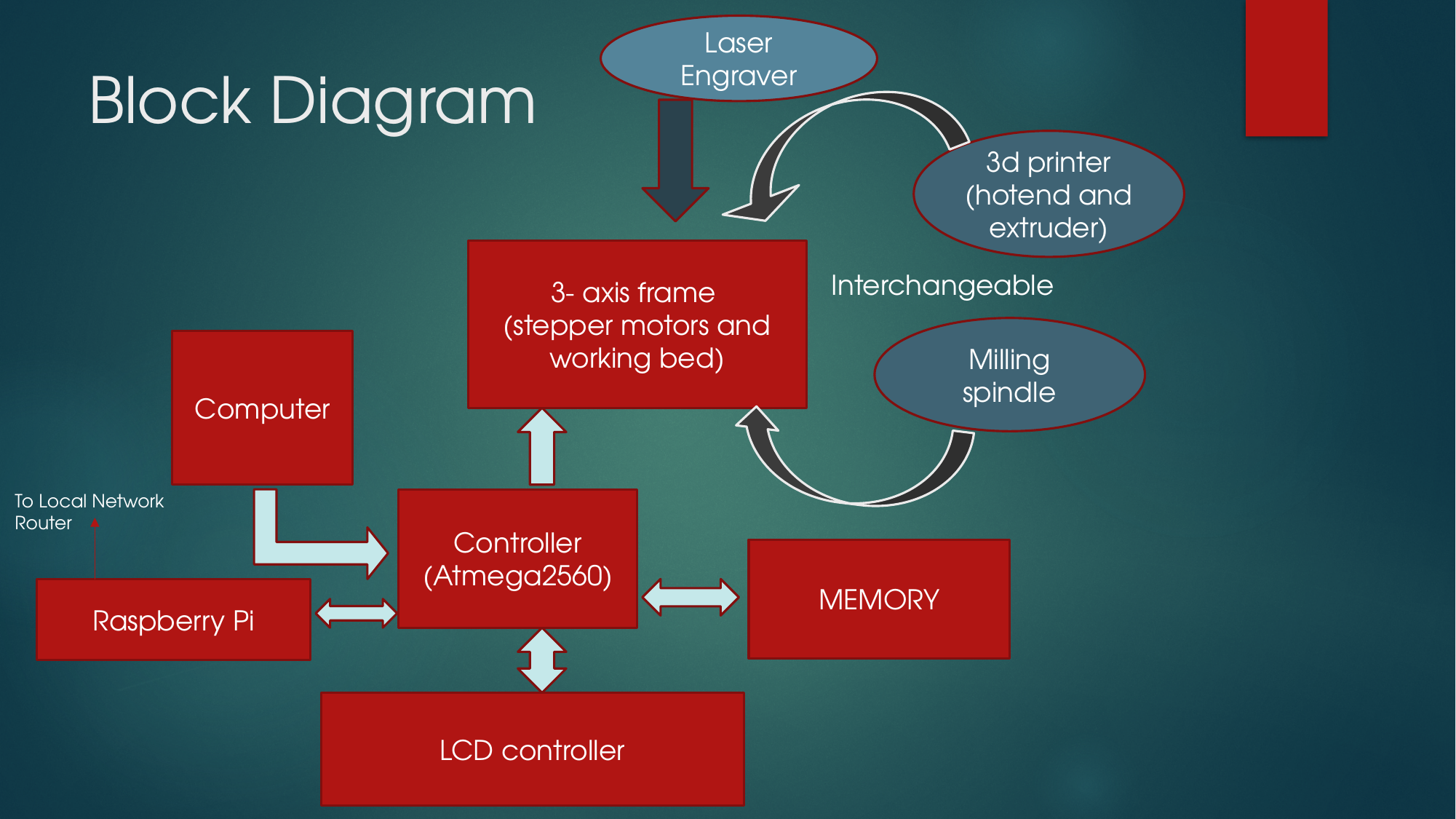

Laser Engraver
# Block Diagram

3d printer
(hotend and extruder)
3- axis frame
(stepper motors and working bed)
Interchangeable
Milling spindle
Computer

Controller
(Atmega2560)
MEMORY

LCD controller
To Local Network
Router
Raspberry Pi